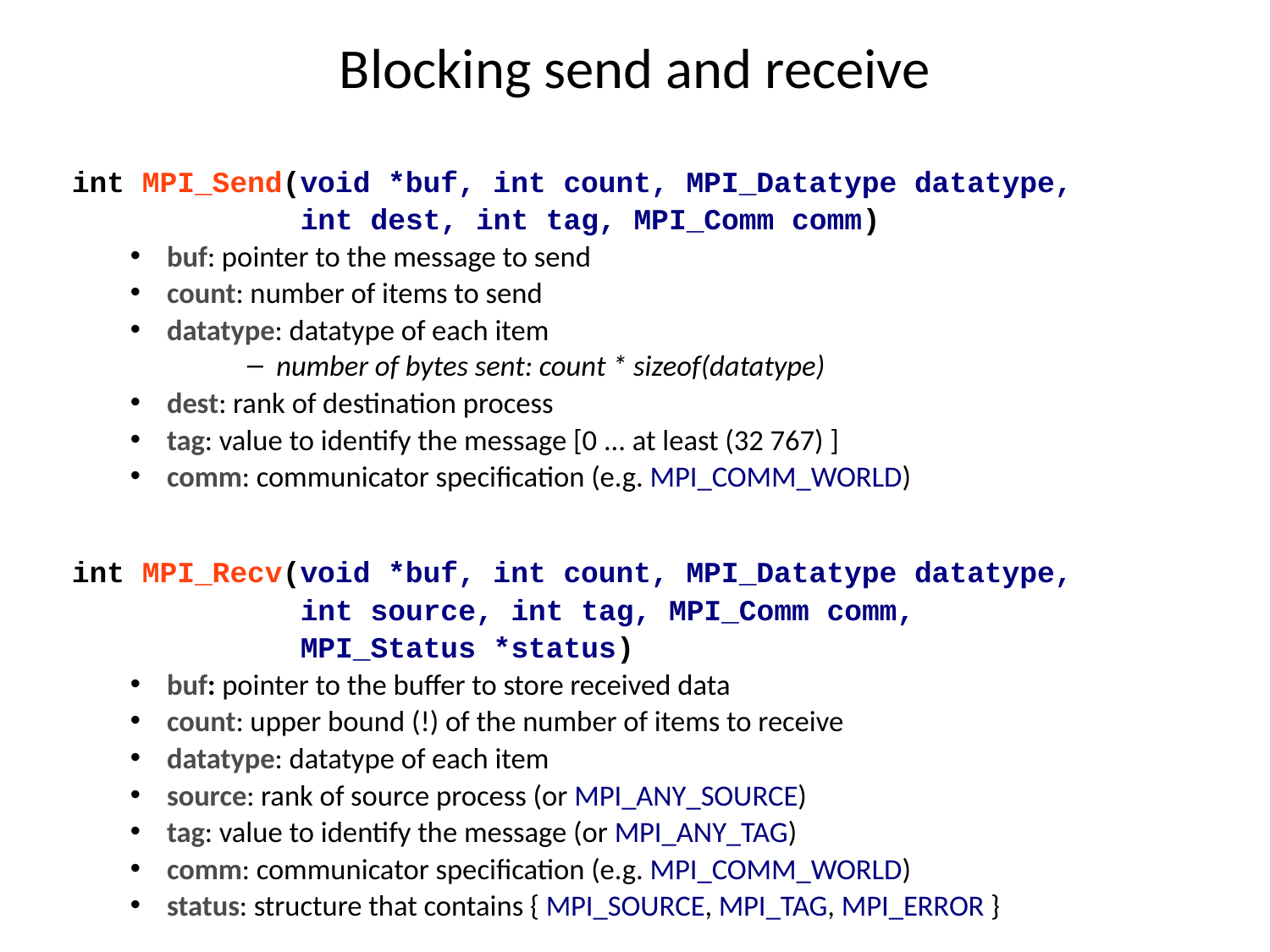

# Blocking send and receive
int MPI_Send(void *buf, int count, MPI_Datatype datatype,
             int dest, int tag, MPI_Comm comm)
buf: pointer to the message to send
count: number of items to send
datatype: datatype of each item
number of bytes sent: count * sizeof(datatype)
dest: rank of destination process
tag: value to identify the message [0 ... at least (32 767) ]
comm: communicator specification (e.g. MPI_COMM_WORLD)

int MPI_Recv(void *buf, int count, MPI_Datatype datatype,
             int source, int tag, MPI_Comm comm,
             MPI_Status *status)
buf: pointer to the buffer to store received data
count: upper bound (!) of the number of items to receive
datatype: datatype of each item
source: rank of source process (or MPI_ANY_SOURCE)
tag: value to identify the message (or MPI_ANY_TAG)
comm: communicator specification (e.g. MPI_COMM_WORLD)
status: structure that contains { MPI_SOURCE, MPI_TAG, MPI_ERROR }